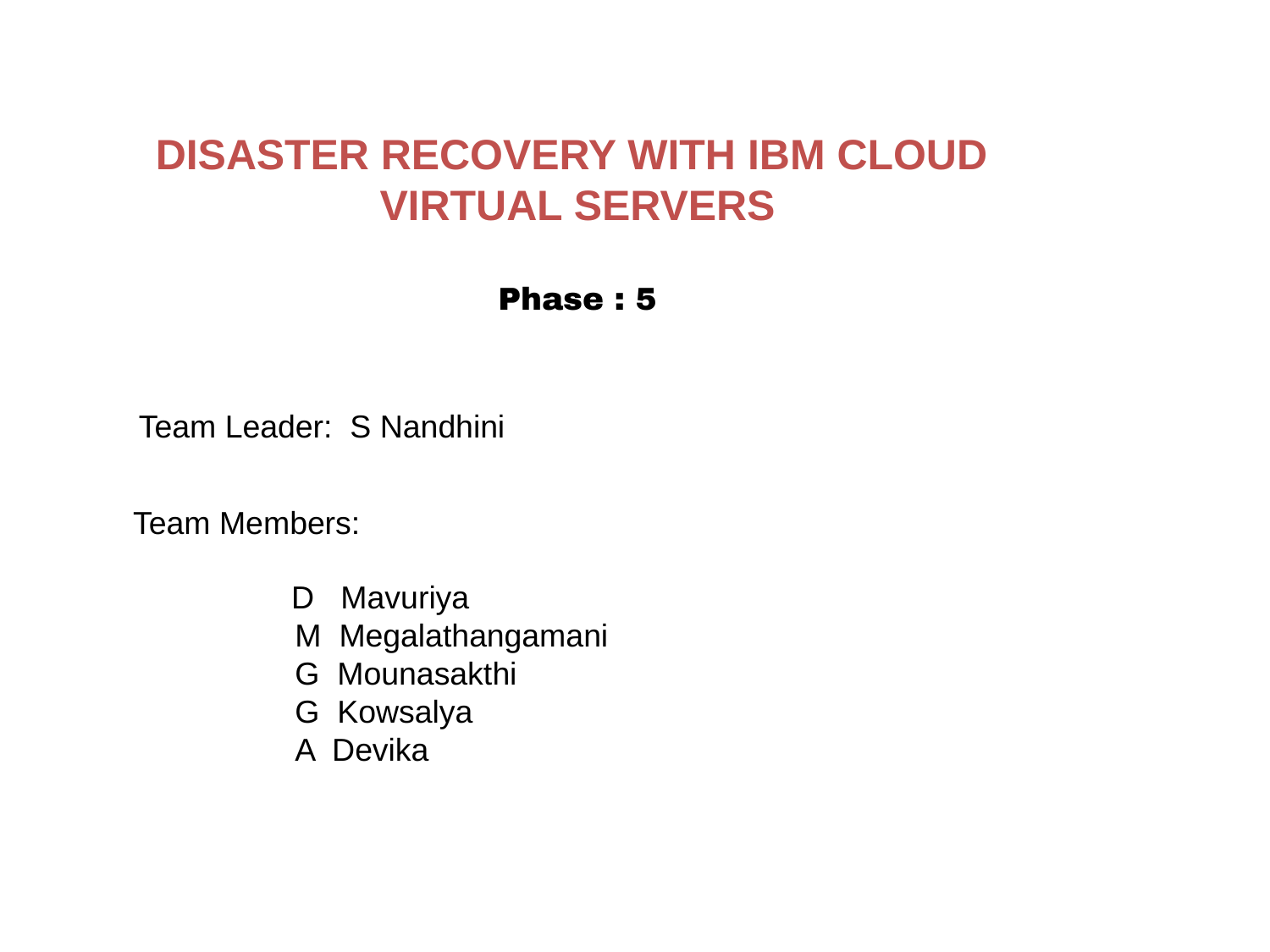

# DISASTER RECOVERY WITH IBM CLOUD VIRTUAL SERVERS
Phase : 5
Team Leader:  S Nandhini
Team Members:
  D   Mavuriya
  M  Megalathangamani
  G  Mounasakthi
  G  Kowsalya
  A  Devika